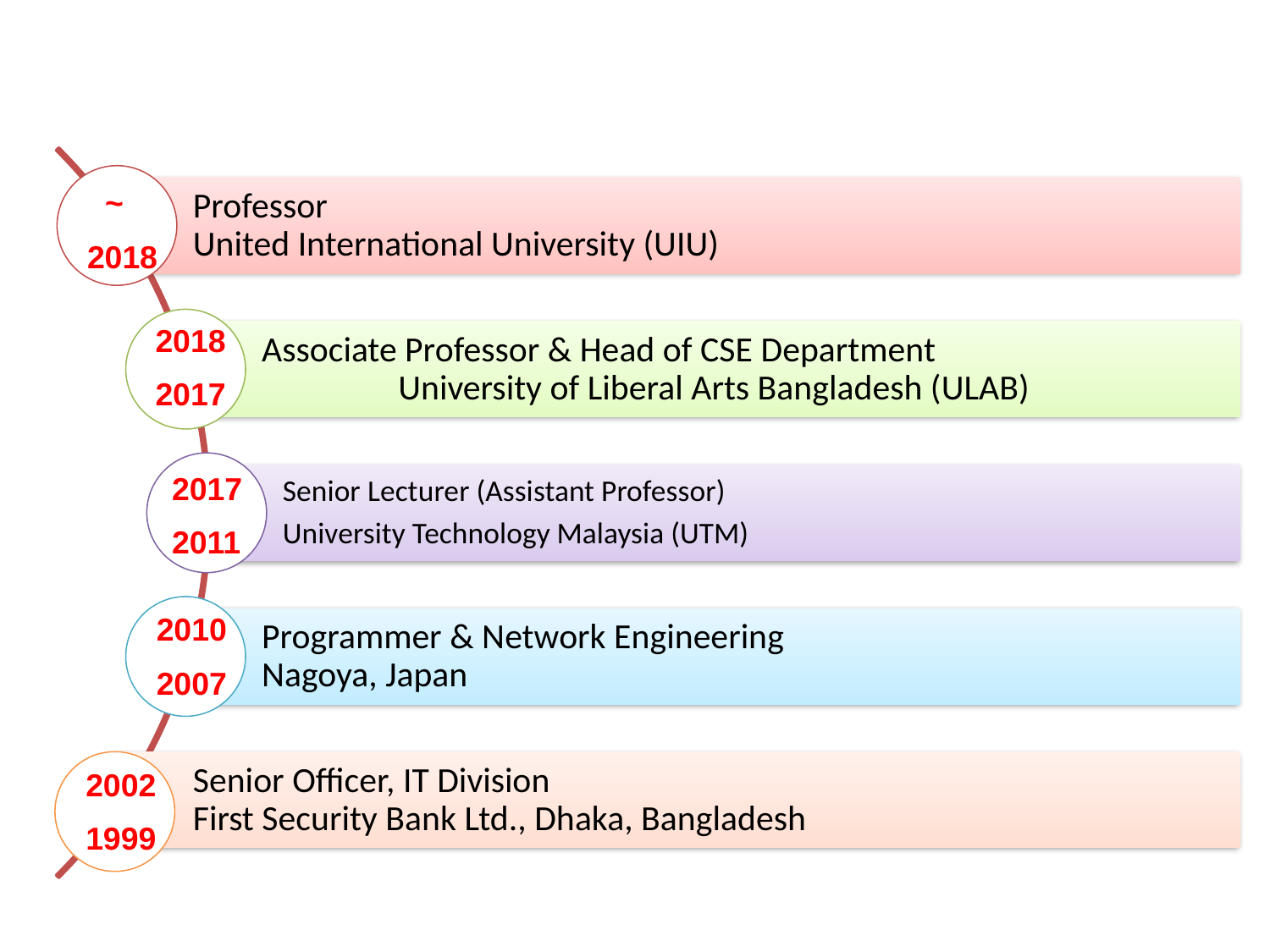

#
Professor
United International University (UIU)
Associate Professor & Head of CSE Department                                                       University of Liberal Arts Bangladesh (ULAB)
Senior Lecturer (Assistant Professor)
University Technology Malaysia (UTM)
Programmer & Network Engineering
Nagoya, Japan
Senior Officer, IT Division
First Security Bank Ltd., Dhaka, Bangladesh
  ~
2018
2018
2017
2017
2011
2010
2007
2002
1999